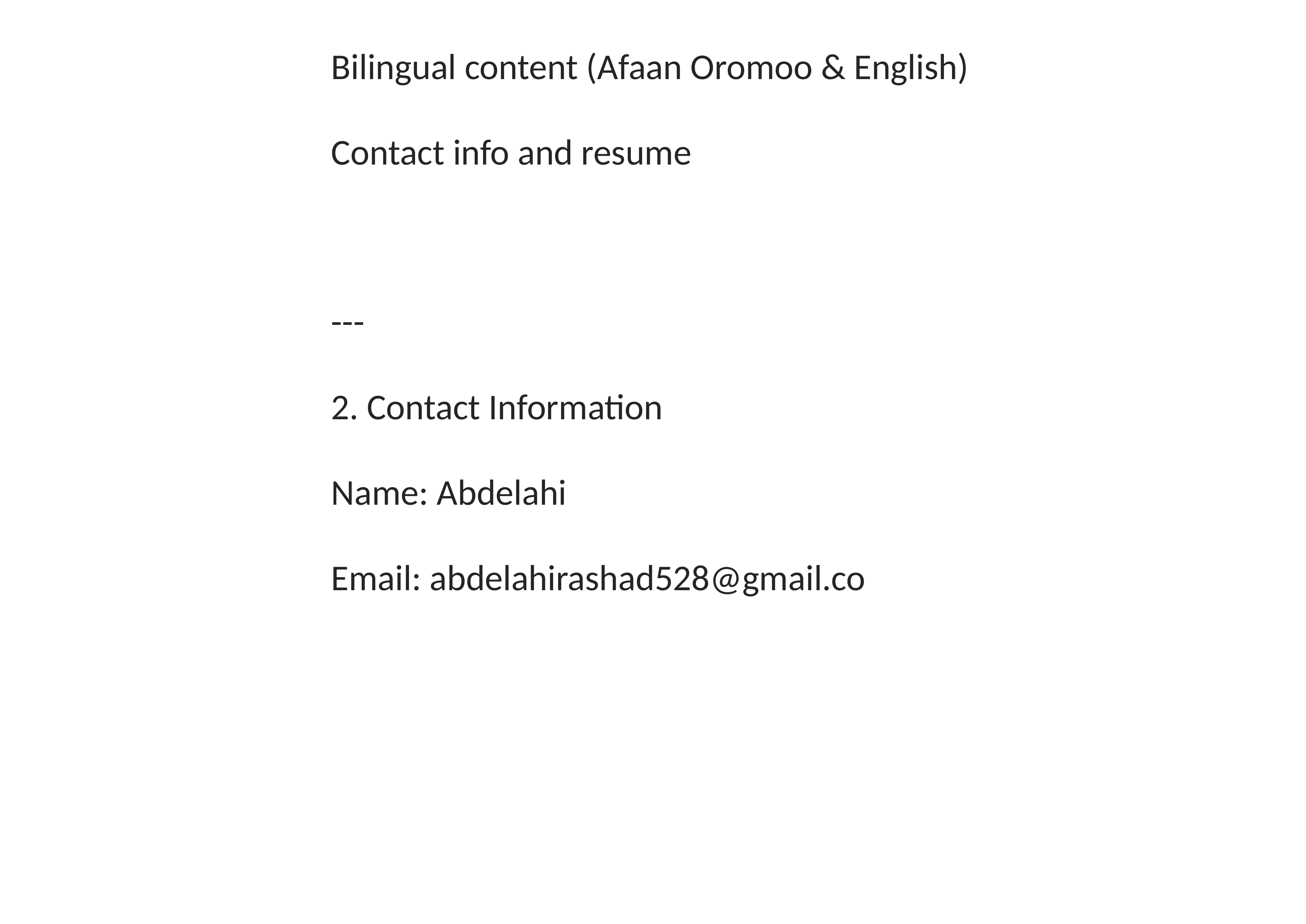

Bilingual content (Afaan Oromoo & English)

Contact info and resume

---

2. Contact Information

Name: Abdelahi

Email: abdelahirashad528@gmail.co